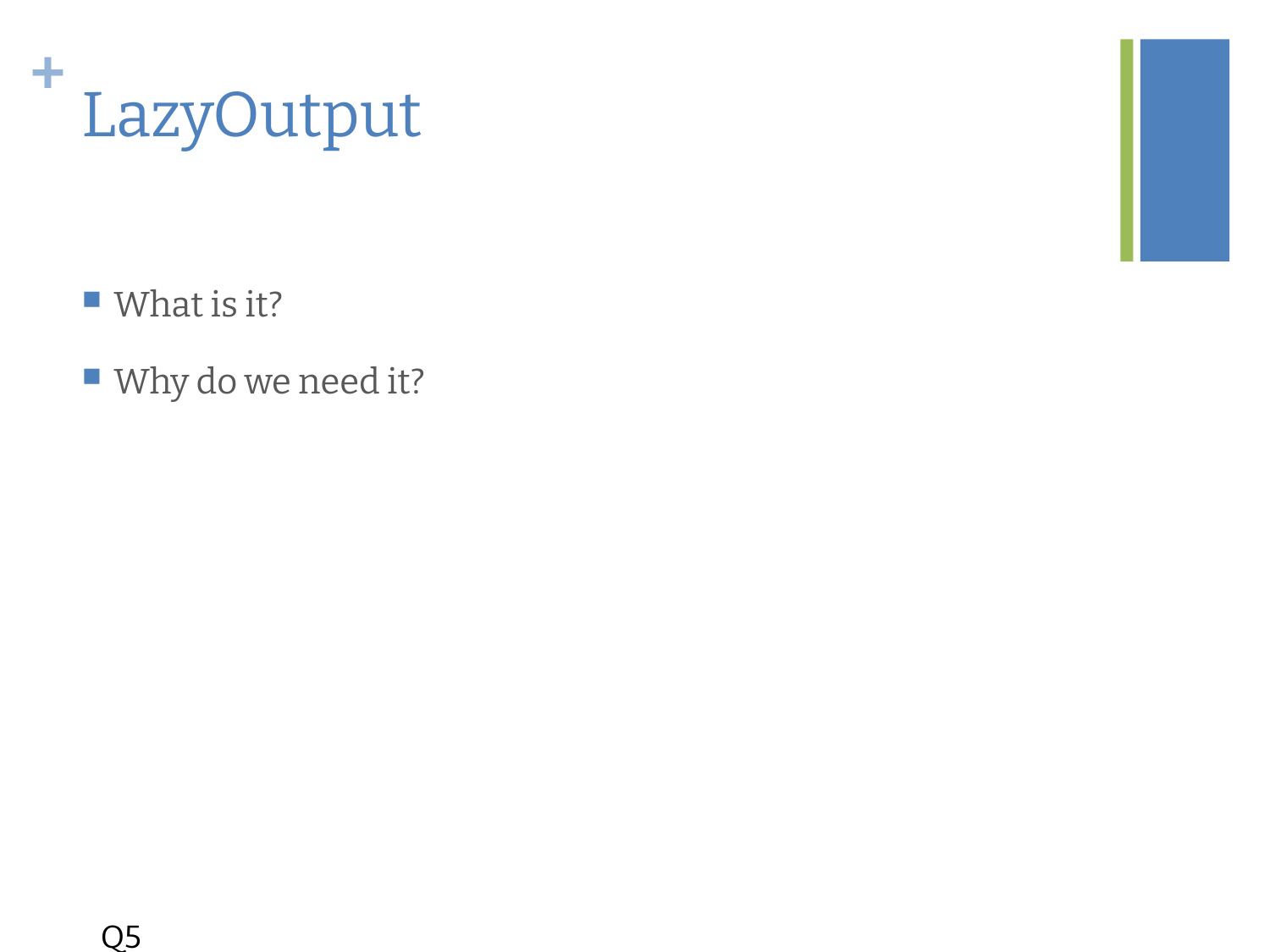

# LazyOutput
What is it?
Why do we need it?
Q5